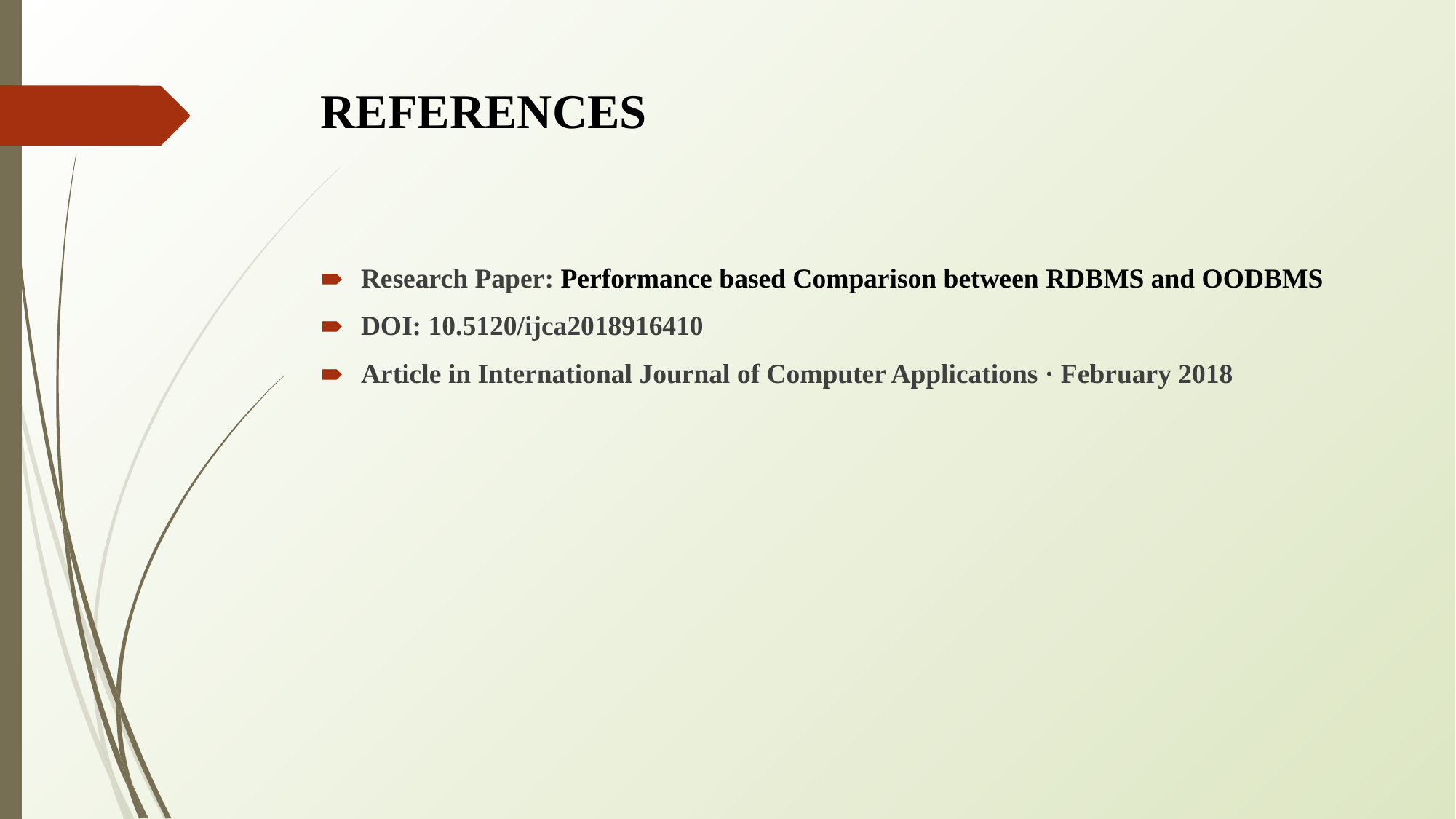

# REFERENCES
Research Paper: Performance based Comparison between RDBMS and OODBMS
DOI: 10.5120/ijca2018916410
Article in International Journal of Computer Applications · February 2018